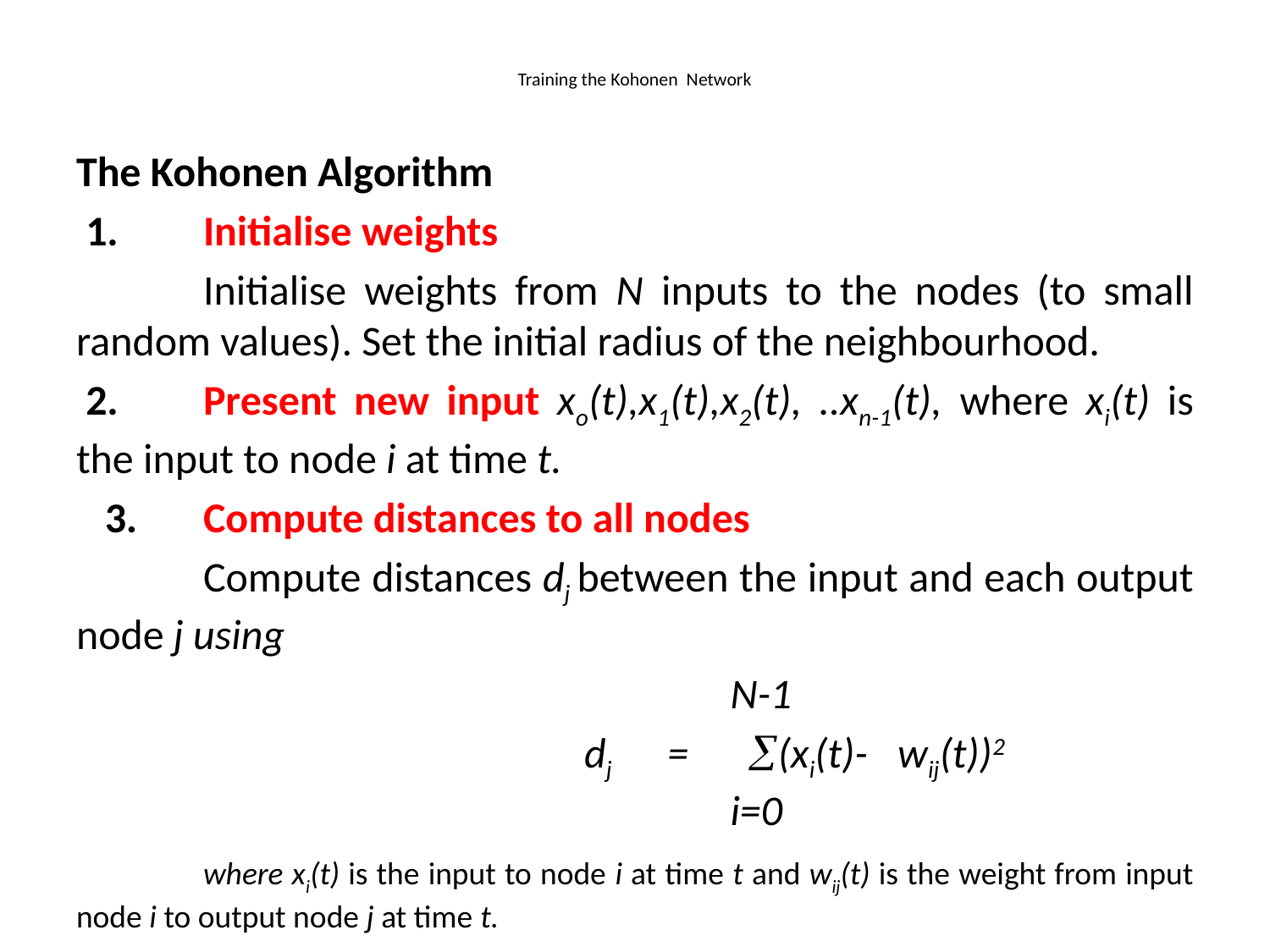

# Training the Kohonen  Network
The Kohonen Algorithm
 1.	Initialise weights
	Initialise weights from N inputs to the nodes (to small random values). Set the initial radius of the neighbourhood.
 2.	Present new input xo(t),x1(t),x2(t), ..xn-1(t), where xi(t) is the input to node i at time t.
   3.	Compute distances to all nodes
 	Compute distances dj between the input and each output node j using
 					  N-1
				dj  =  ∑(xi(t)- wij(t))2							  i=0
	where xi(t) is the input to node i at time t and wij(t) is the weight from input node i to output node j at time t.